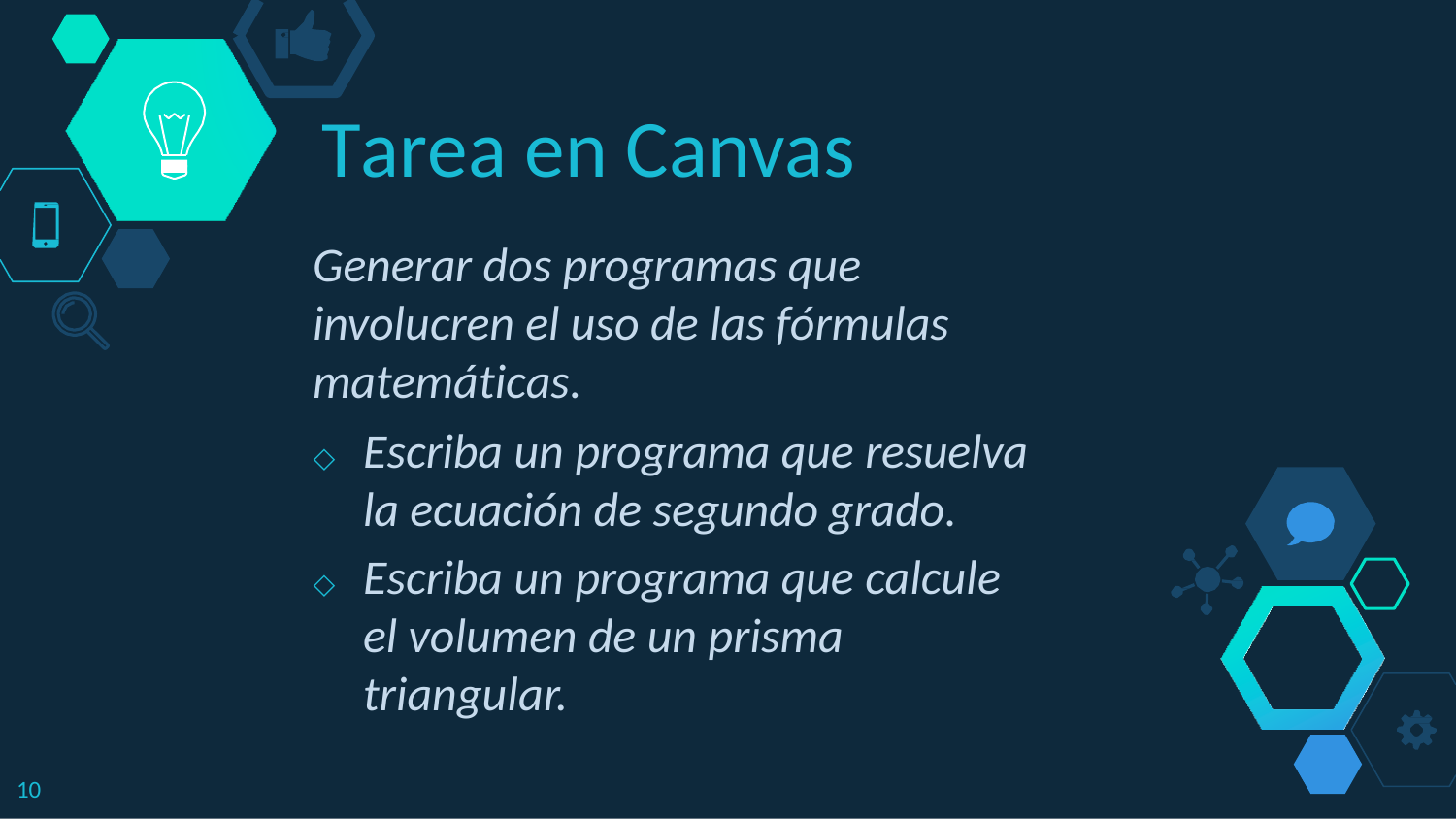

# Tarea en Canvas
Generar dos programas que involucren el uso de las fórmulas matemáticas.

◇	Escriba un programa que resuelva la ecuación de segundo grado.
◇	Escriba un programa que calcule el volumen de un prisma triangular.
10